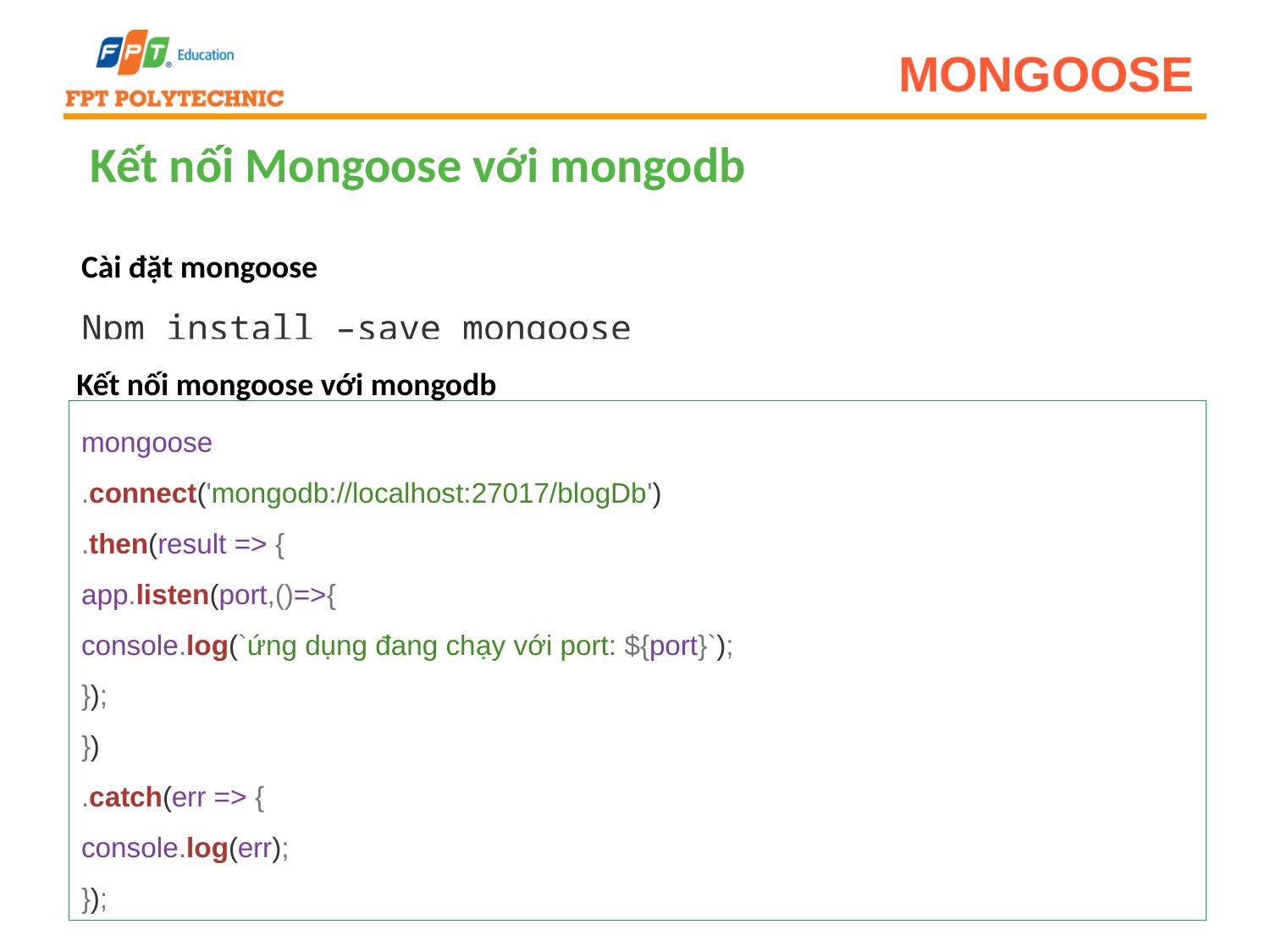

# mongoose
Kết nối Mongoose với mongodb
Cài đặt mongoose
Npm install –save mongoose
Kết nối mongoose với mongodb
mongoose
.connect('mongodb://localhost:27017/blogDb')
.then(result => {
app.listen(port,()=>{
console.log(`ứng dụng đang chạy với port: ${port}`);
});
})
.catch(err => {
console.log(err);
});